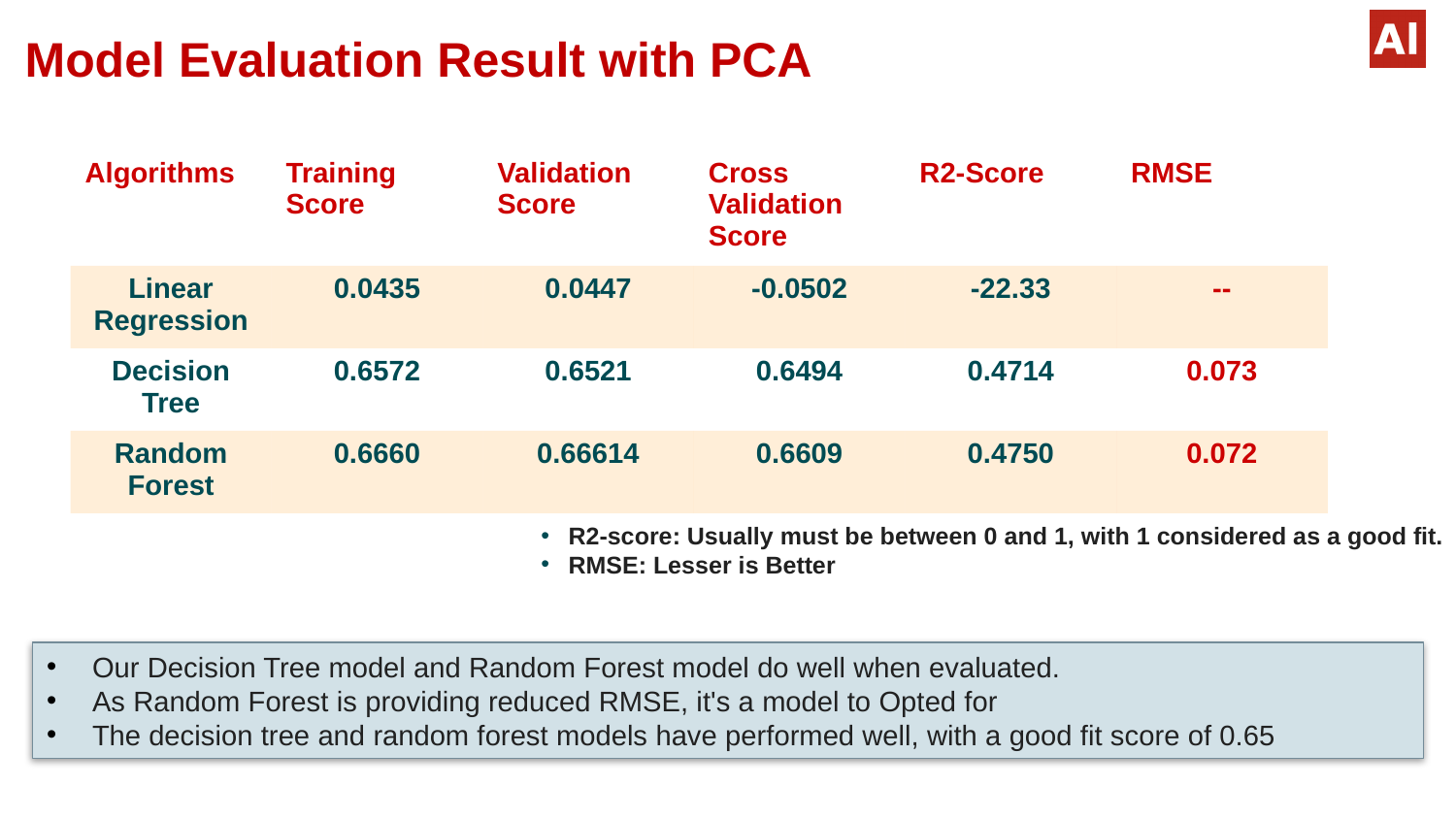

# Model Evaluation Result with PCA
| Algorithms | Training Score | Validation Score | Cross Validation Score | R2-Score | RMSE |
| --- | --- | --- | --- | --- | --- |
| Linear Regression | 0.0435 | 0.0447 | -0.0502 | -22.33 | -- |
| Decision Tree | 0.6572 | 0.6521 | 0.6494 | 0.4714 | 0.073 |
| Random Forest | 0.6660 | 0.66614 | 0.6609 | 0.4750 | 0.072 |
R2-score: Usually must be between 0 and 1, with 1 considered as a good fit.
RMSE: Lesser is Better
Our Decision Tree model and Random Forest model do well when evaluated.
As Random Forest is providing reduced RMSE, it's a model to Opted for
The decision tree and random forest models have performed well, with a good fit score of 0.65